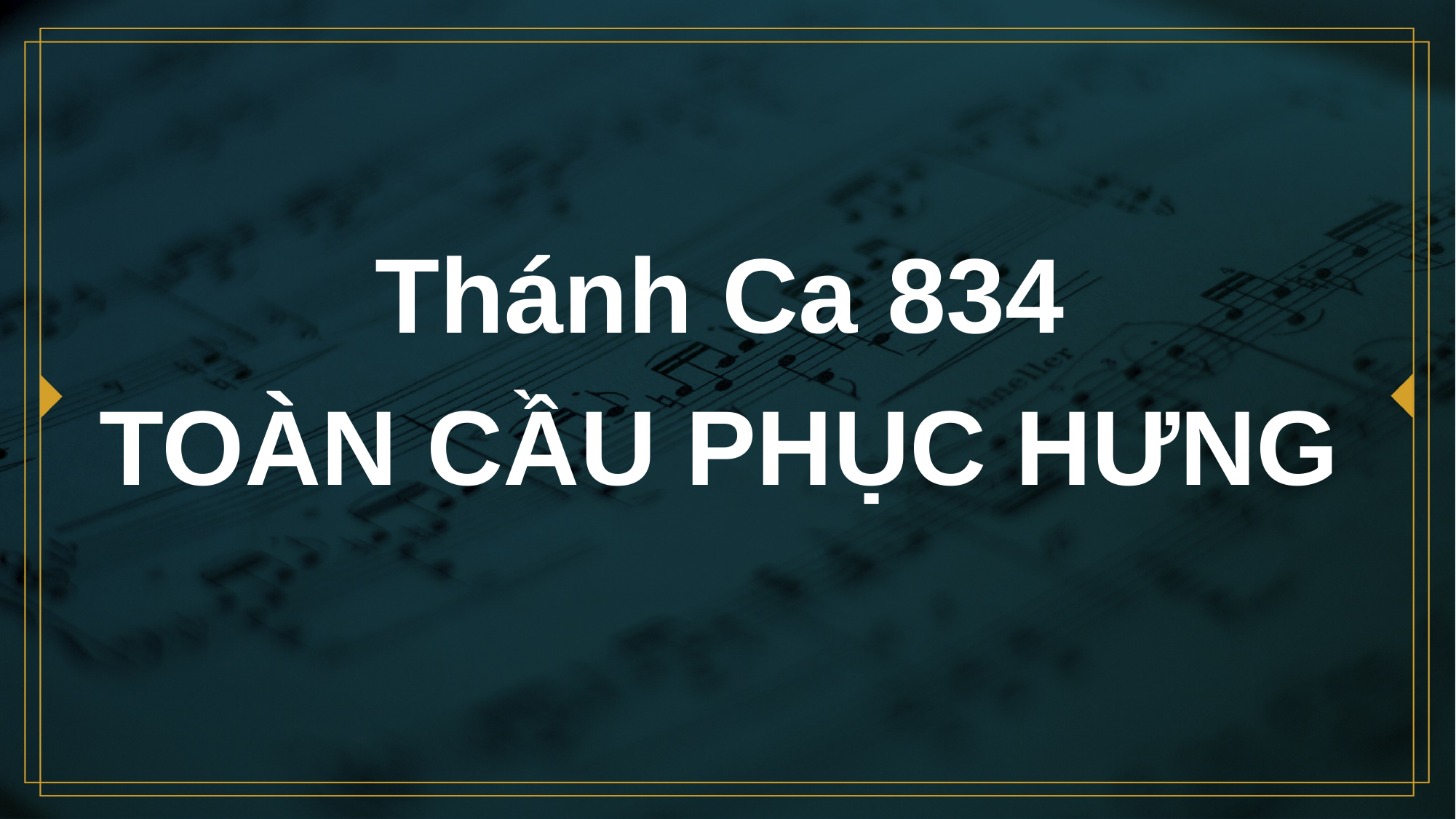

# Thánh Ca 834 TOÀN CẦU PHỤC HƯNG